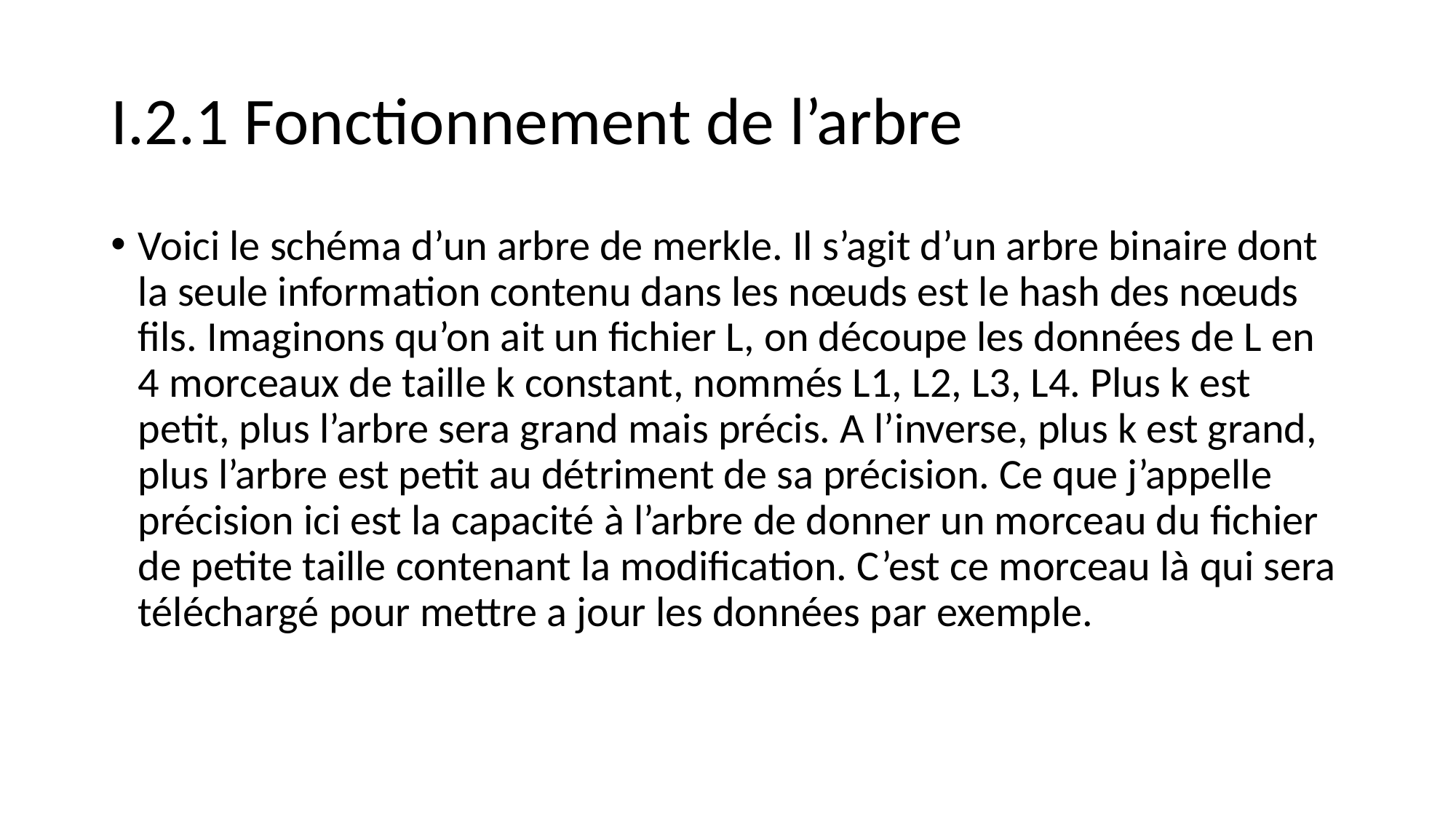

# I.2.1 Fonctionnement de l’arbre
Voici le schéma d’un arbre de merkle. Il s’agit d’un arbre binaire dont la seule information contenu dans les nœuds est le hash des nœuds fils. Imaginons qu’on ait un fichier L, on découpe les données de L en 4 morceaux de taille k constant, nommés L1, L2, L3, L4. Plus k est petit, plus l’arbre sera grand mais précis. A l’inverse, plus k est grand, plus l’arbre est petit au détriment de sa précision. Ce que j’appelle précision ici est la capacité à l’arbre de donner un morceau du fichier de petite taille contenant la modification. C’est ce morceau là qui sera téléchargé pour mettre a jour les données par exemple.